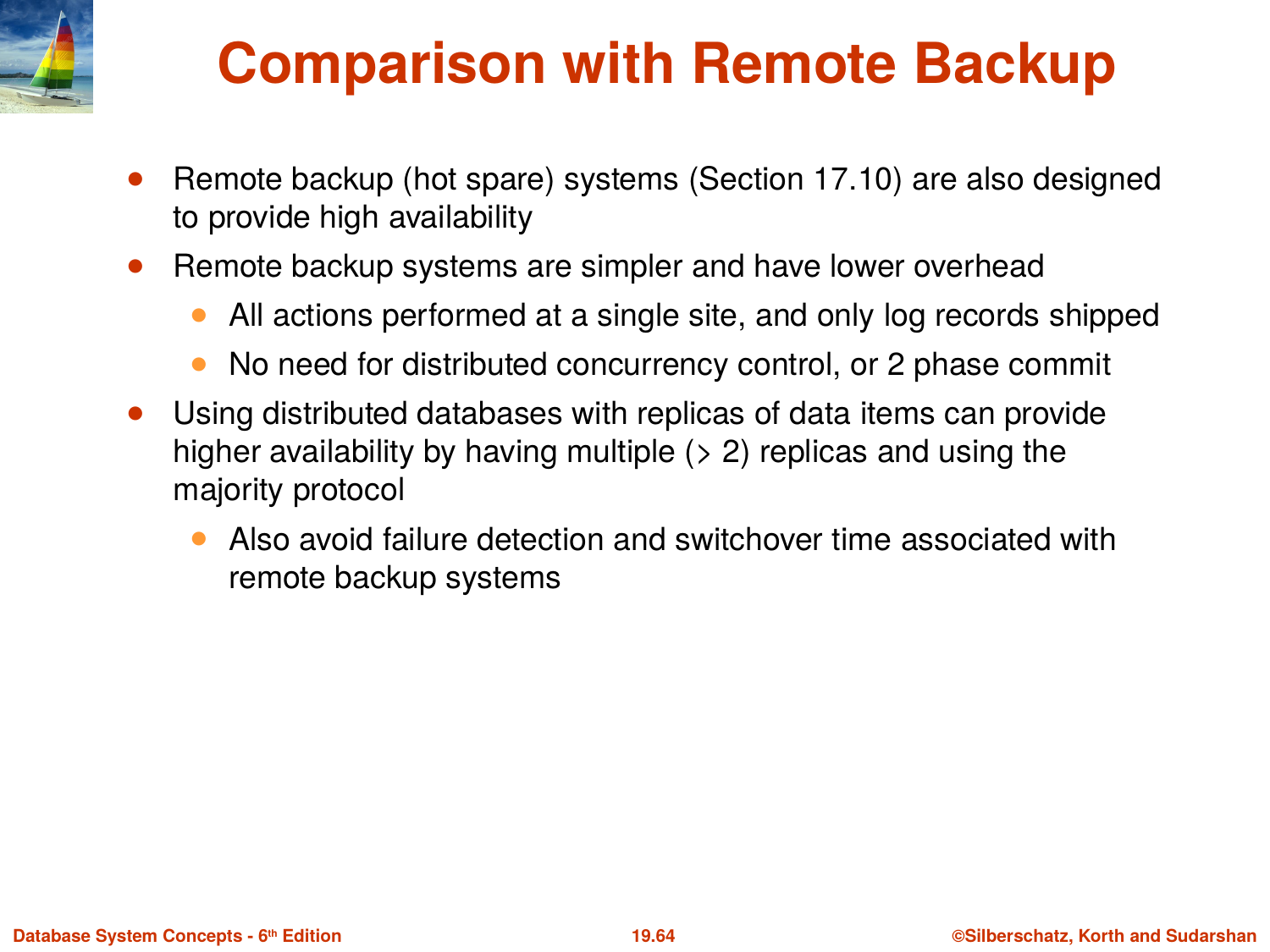

# Comparison with Remote Backup
Remote backup (hot spare) systems (Section 17.10) are also designed to provide high availability
Remote backup systems are simpler and have lower overhead
All actions performed at a single site, and only log records shipped
No need for distributed concurrency control, or 2 phase commit
Using distributed databases with replicas of data items can provide higher availability by having multiple (> 2) replicas and using the majority protocol
Also avoid failure detection and switchover time associated with remote backup systems